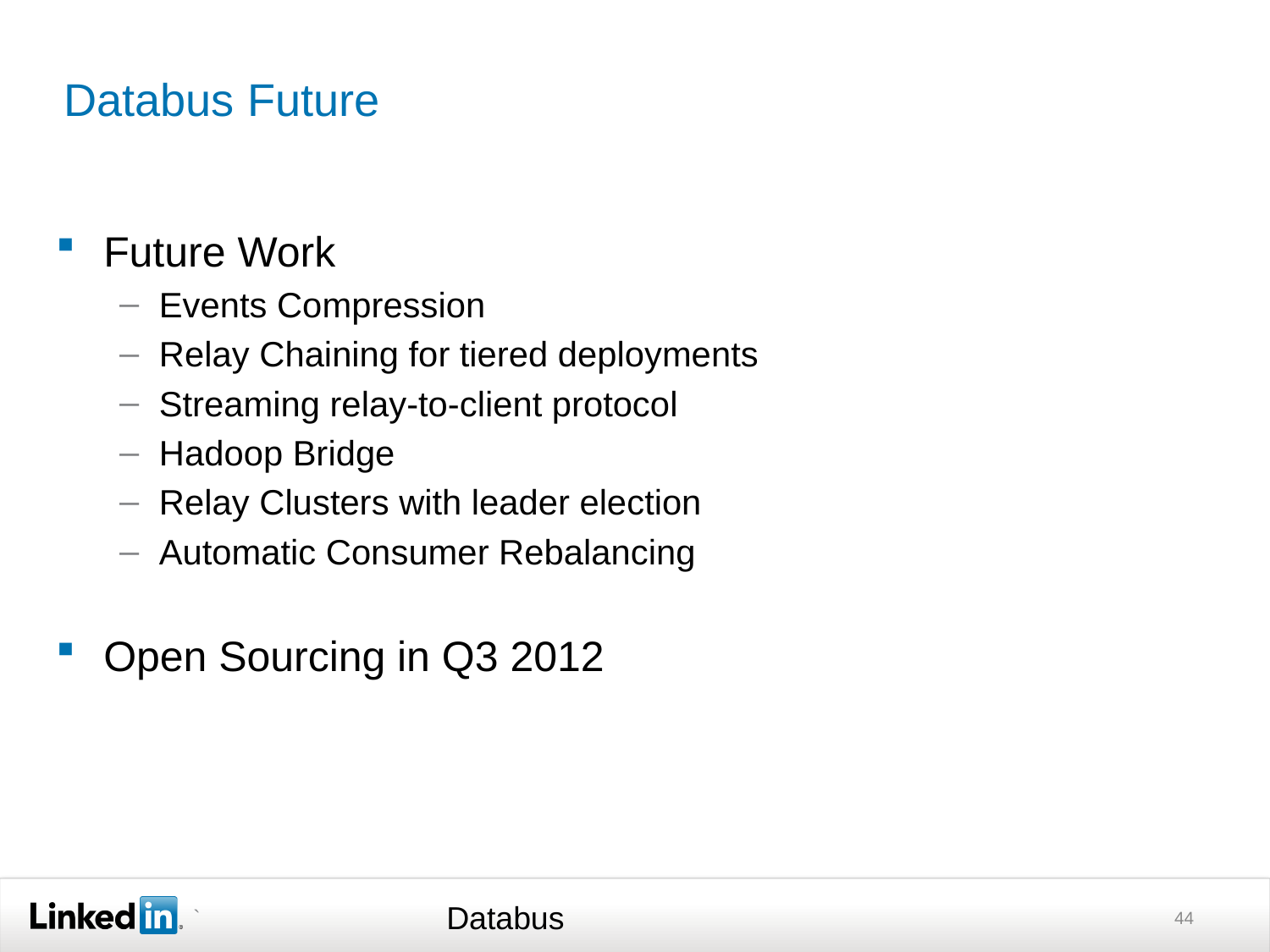

# Databus Future

Future Work
Events Compression
Relay Chaining for tiered deployments
Streaming relay-to-client protocol
Hadoop Bridge
Relay Clusters with leader election
Automatic Consumer Rebalancing

Open Sourcing in Q3 2012

Databus
44